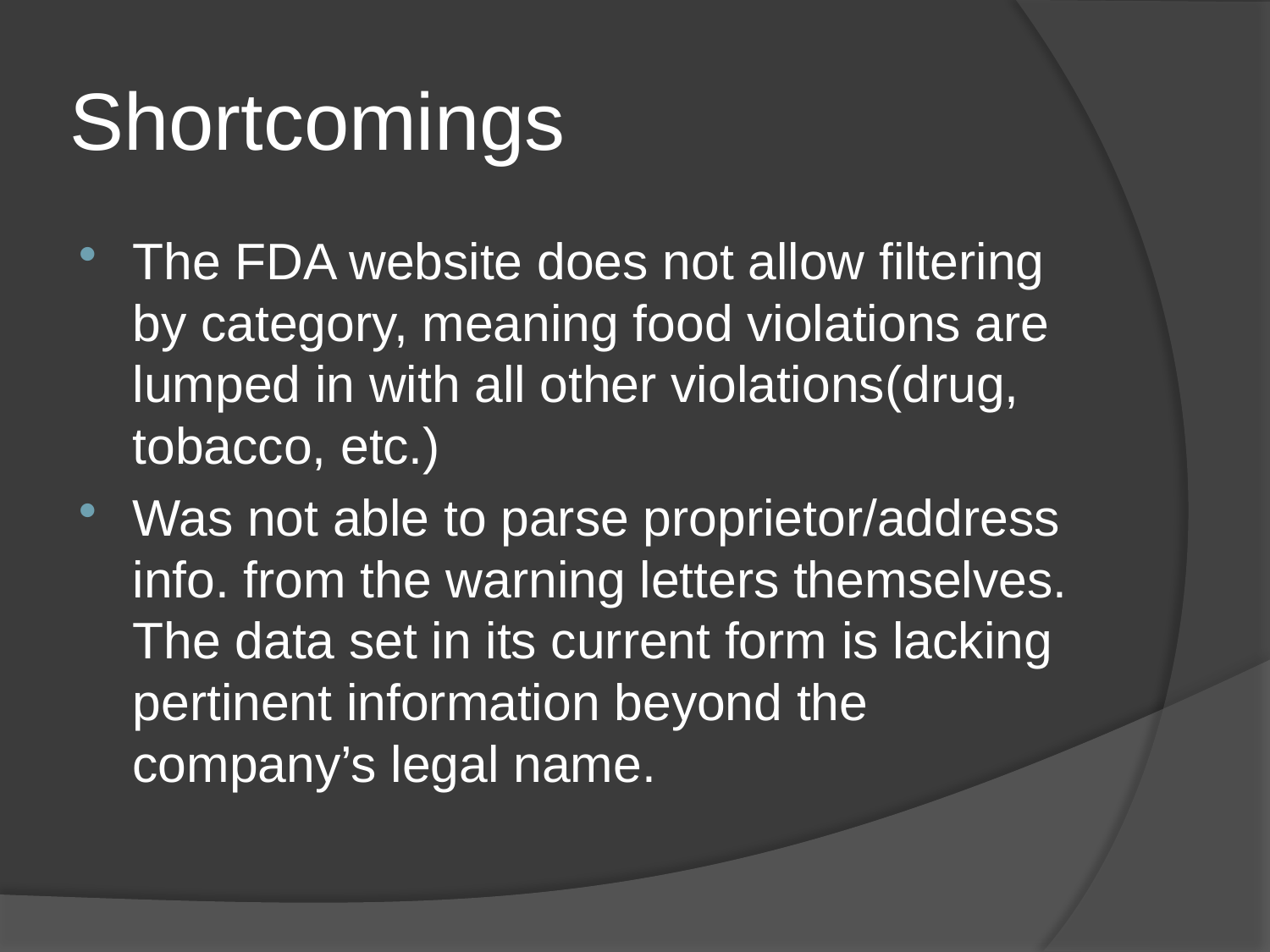

# Shortcomings
The FDA website does not allow filtering by category, meaning food violations are lumped in with all other violations(drug, tobacco, etc.)
Was not able to parse proprietor/address info. from the warning letters themselves. The data set in its current form is lacking pertinent information beyond the company’s legal name.